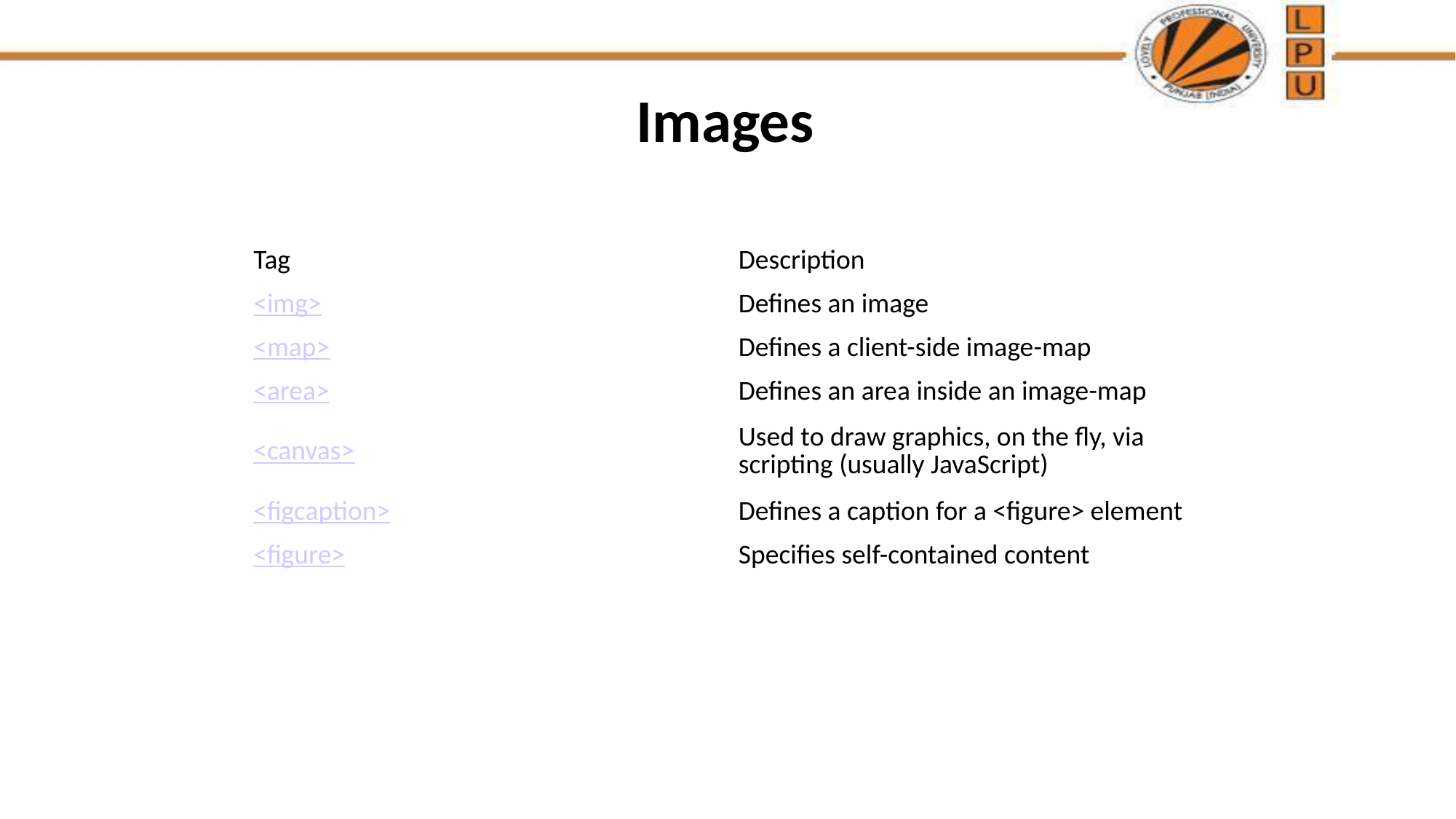

# Images

| Tag | Description |
| --- | --- |
| <img> | Defines an image |
| <map> | Defines a client-side image-map |
| <area> | Defines an area inside an image-map |
| <canvas> | Used to draw graphics, on the fly, via scripting (usually JavaScript) |
| <figcaption> | Defines a caption for a <figure> element |
| <figure> | Specifies self-contained content |